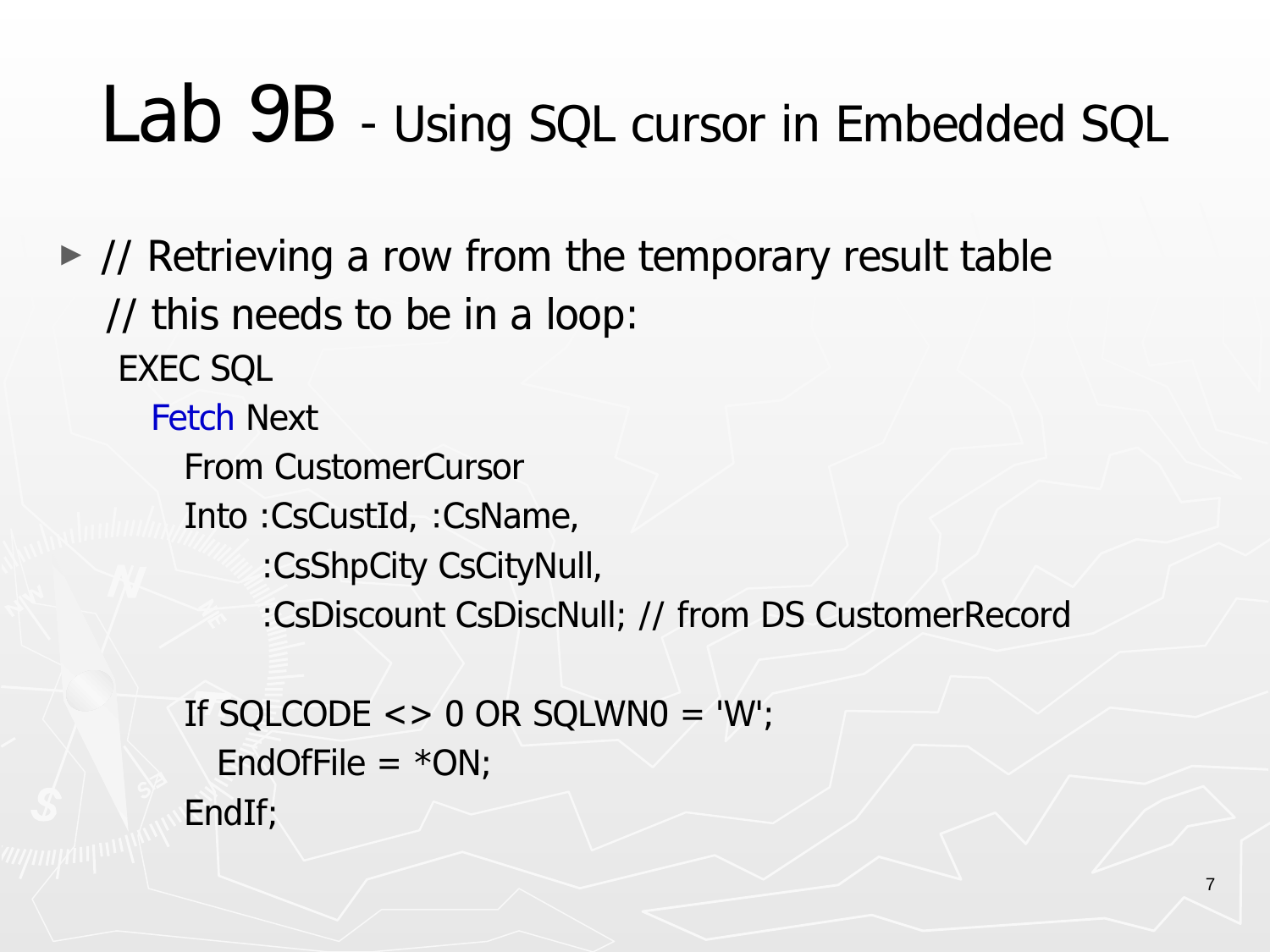

# Lab 9B - Using SQL cursor in Embedded SQL
// Retrieving a row from the temporary result table
    // this needs to be in a loop:
EXEC SQL
   Fetch Next
      From CustomerCursor
      Into :CsCustId, :CsName,
             :CsShpCity CsCityNull,
             :CsDiscount CsDiscNull; // from DS CustomerRecord

      If SQLCODE <> 0 OR SQLWN0 = 'W';
         EndOfFile = *ON;
      EndIf;
7